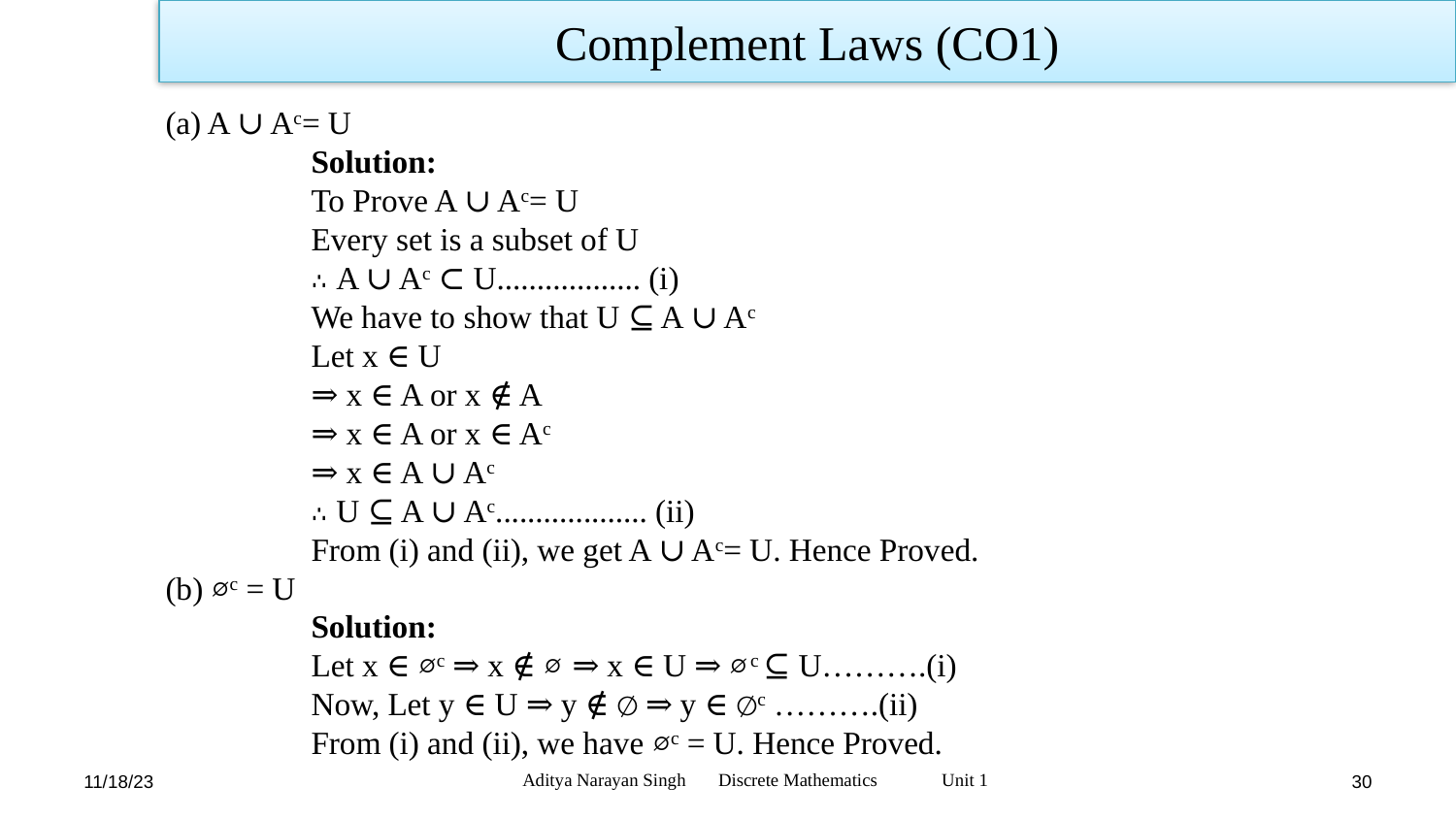

Complement Laws (CO1)
(a) A ∪ Ac= U
	Solution:
	To Prove A ∪ Ac= U
	Every set is a subset of U
	∴ A ∪ Ac ⊂ U.................. (i)
	We have to show that U ⊆ A ∪ Ac
	Let x ∈ U
	⇒ x ∈ A or x ∉ A
	⇒ x ∈ A or x ∈ Ac
	⇒ x ∈ A ∪ Ac
	∴ U ⊆ A ∪ Ac................... (ii)
	From (i) and (ii), we get A ∪ Ac= U. Hence Proved.
(b) ∅c = U
	Solution:
	Let x ∈ ∅c ⇒ x ∉ ∅ ⇒ x ∈ U ⇒ ∅c ⊆ U……….(i)
	Now, Let y ∈ U ⇒ y ∉ ∅ ⇒ y ∈ ∅c ……….(ii)
	From (i) and (ii), we have ∅c = U. Hence Proved.

Aditya Narayan Singh       Discrete Mathematics              Unit 1
11/18/23
30